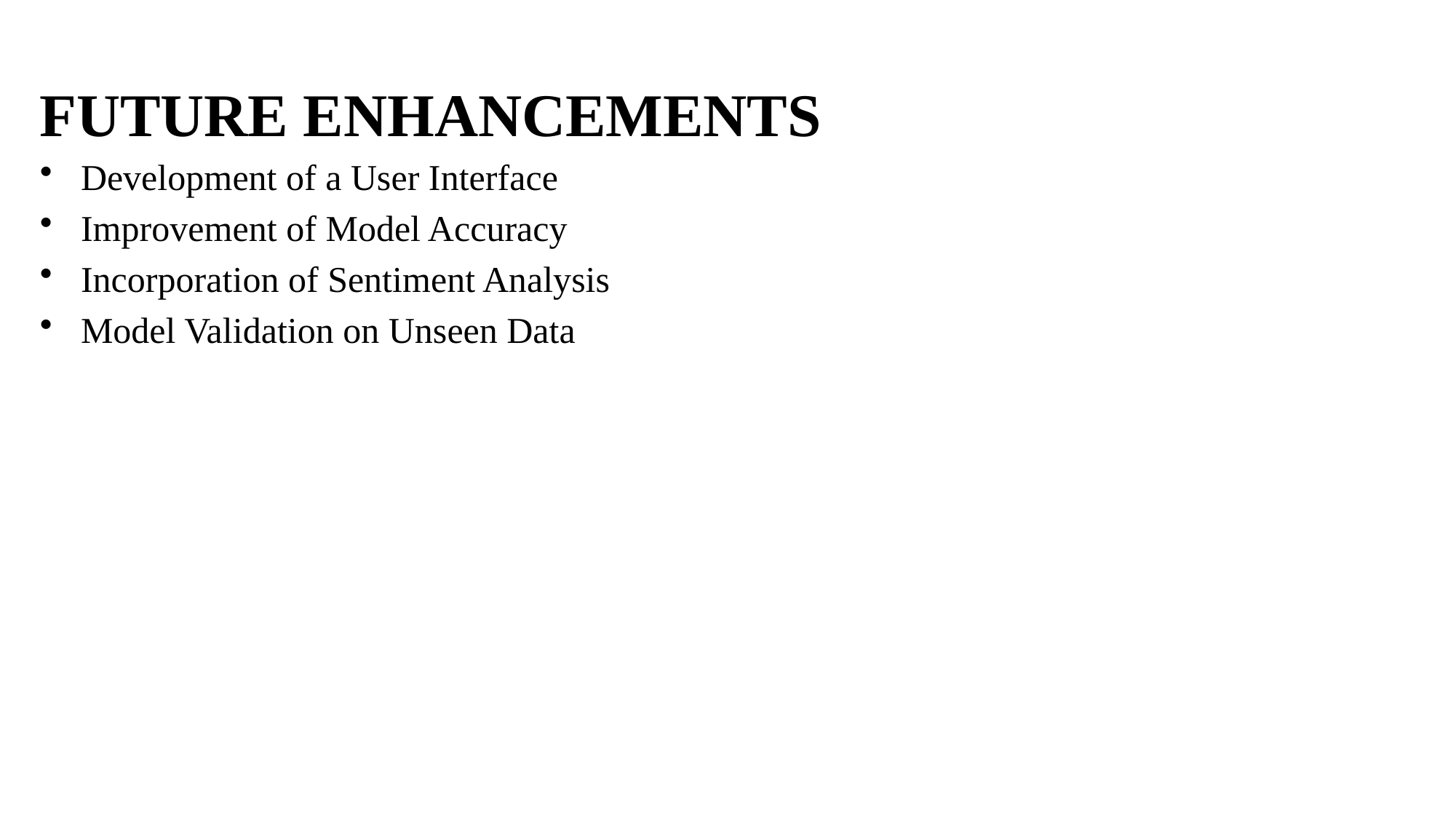

# FUTURE ENHANCEMENTS
Development of a User Interface
Improvement of Model Accuracy
Incorporation of Sentiment Analysis
Model Validation on Unseen Data

47